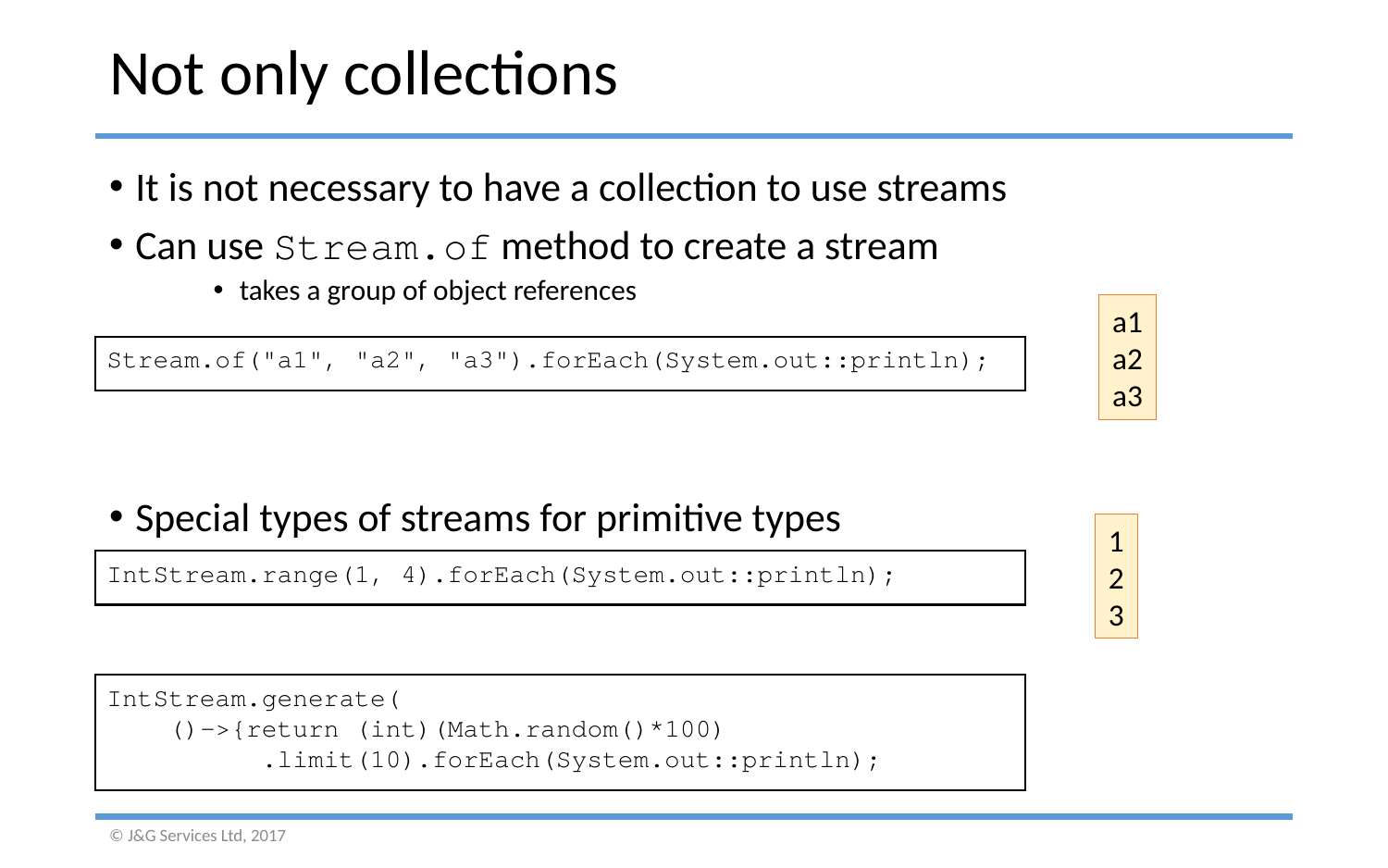

# Not only collections
It is not necessary to have a collection to use streams
Can use Stream.of method to create a stream
takes a group of object references

Special types of streams for primitive types
e.g. IntStream, LongStream and DoubleStream

a1
a2
a3
Stream.of("a1", "a2", "a3").forEach(System.out::println);
1
2
3
IntStream.range(1, 4).forEach(System.out::println);
IntStream.generate(
    ()->{return (int)(Math.random()*100)
          .limit(10).forEach(System.out::println);